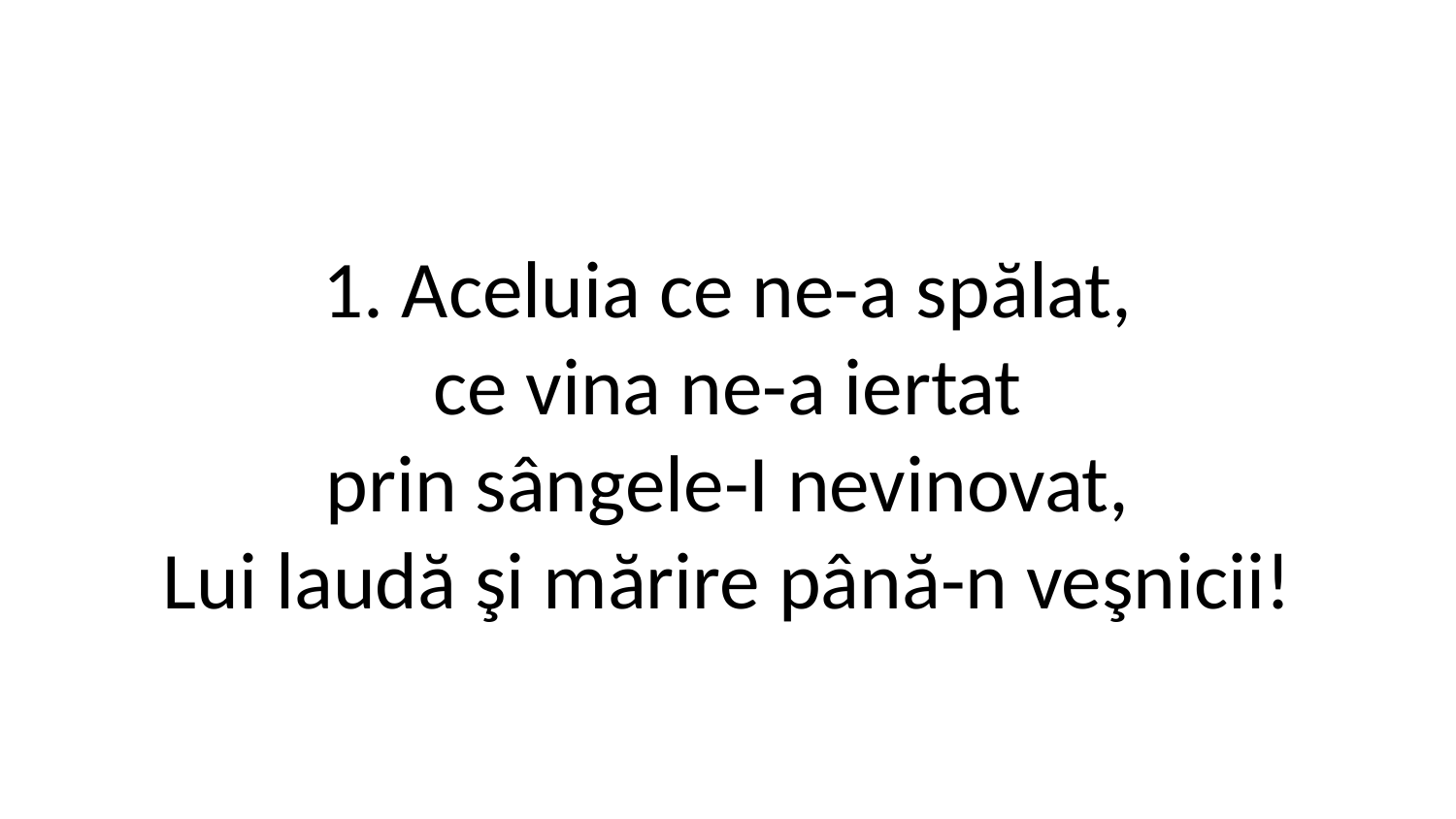

1. Aceluia ce ne-a spălat,
ce vina ne-a iertat
prin sângele-I nevinovat,
Lui laudă şi mărire până-n veşnicii!